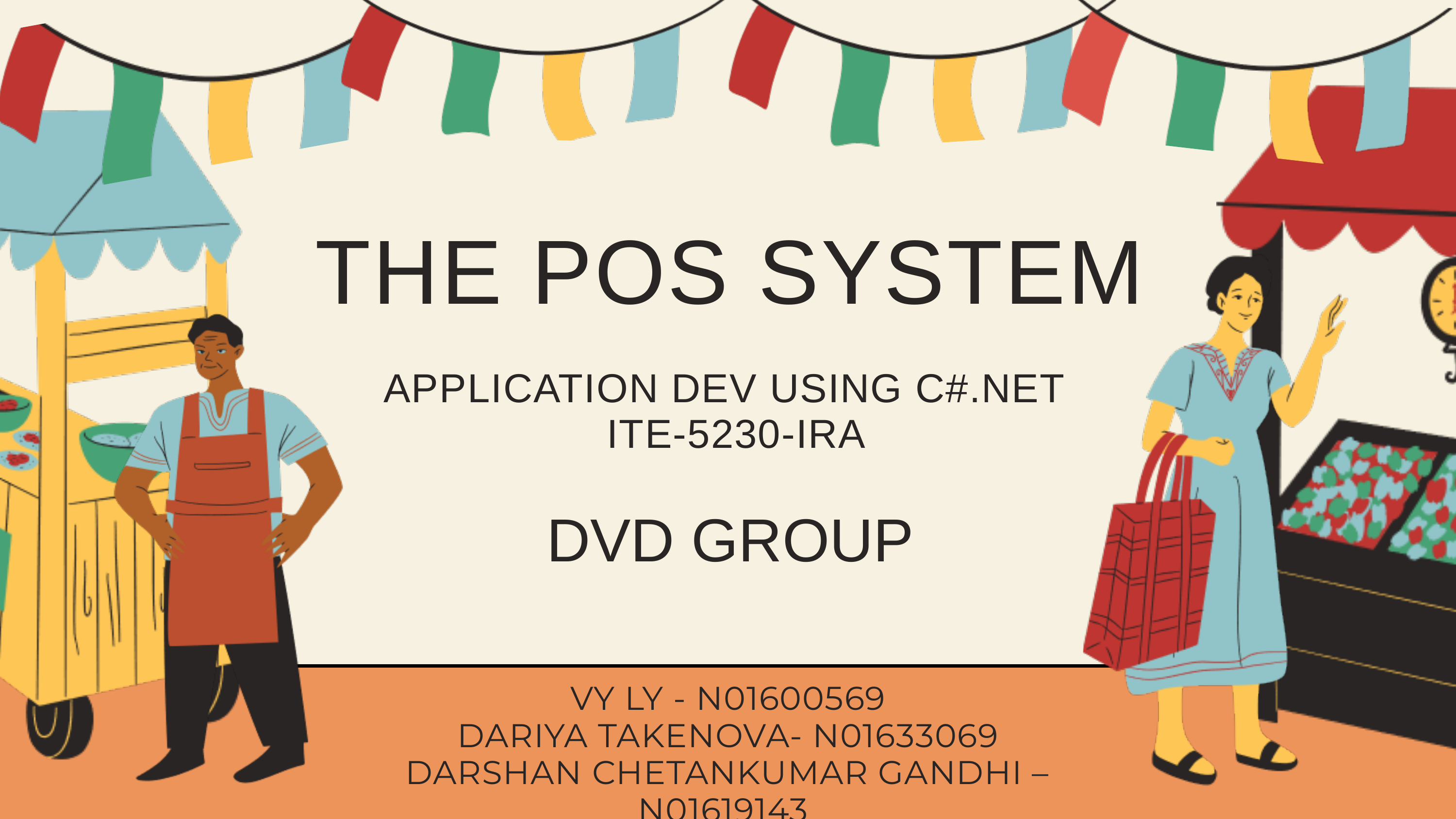

THE POS SYSTEM

APPLICATION DEV USING C#.NET
 ITE-5230-IRA
DVD GROUP

VY LY - N01600569
DARIYA TAKENOVA- N01633069
DARSHAN CHETANKUMAR GANDHI –N01619143